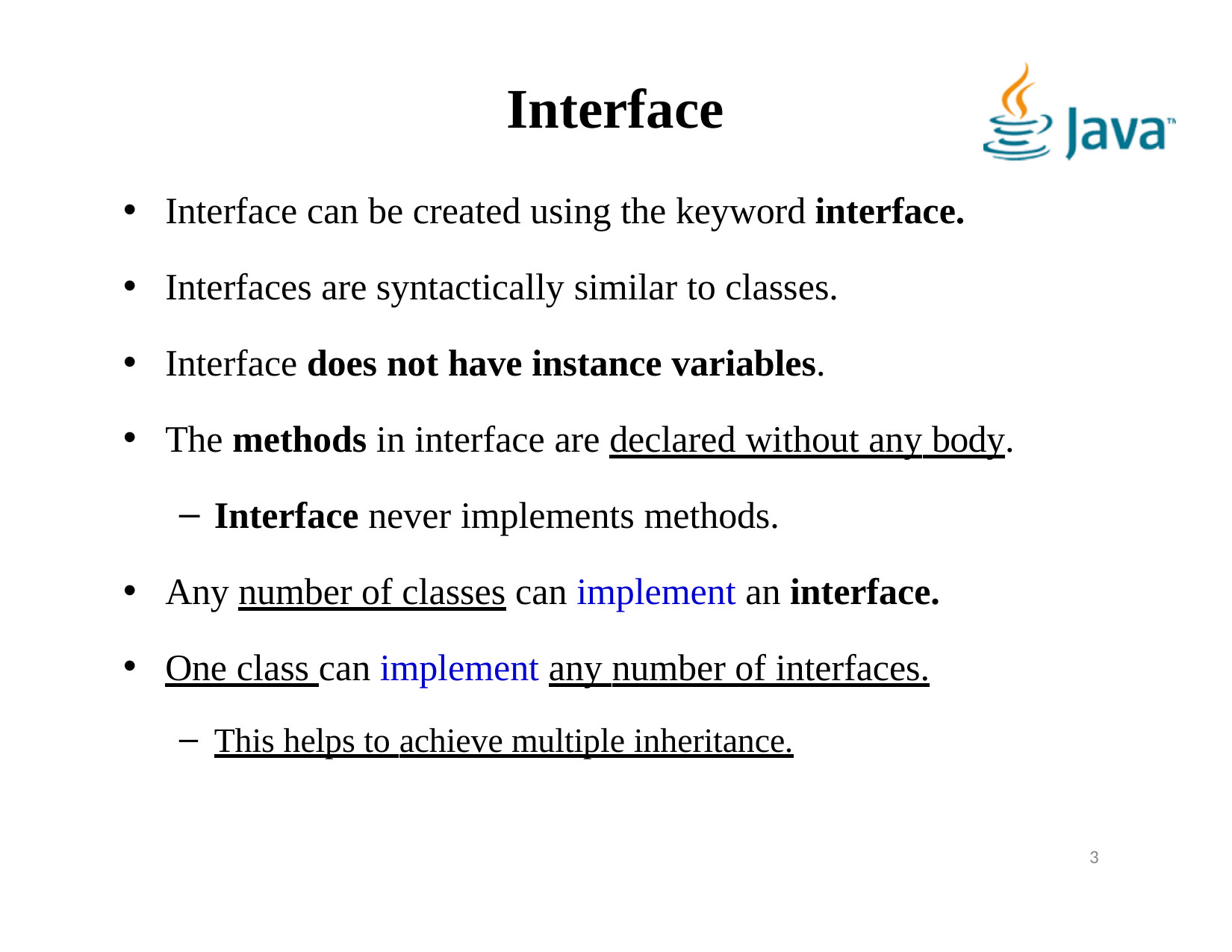

# Interface
Interface can be created using the keyword interface.
Interfaces are syntactically similar to classes.
Interface does not have instance variables.
The methods in interface are declared without any body.
Interface never implements methods.
Any number of classes can implement an interface.
One class can implement any number of interfaces.
This helps to achieve multiple inheritance.
3